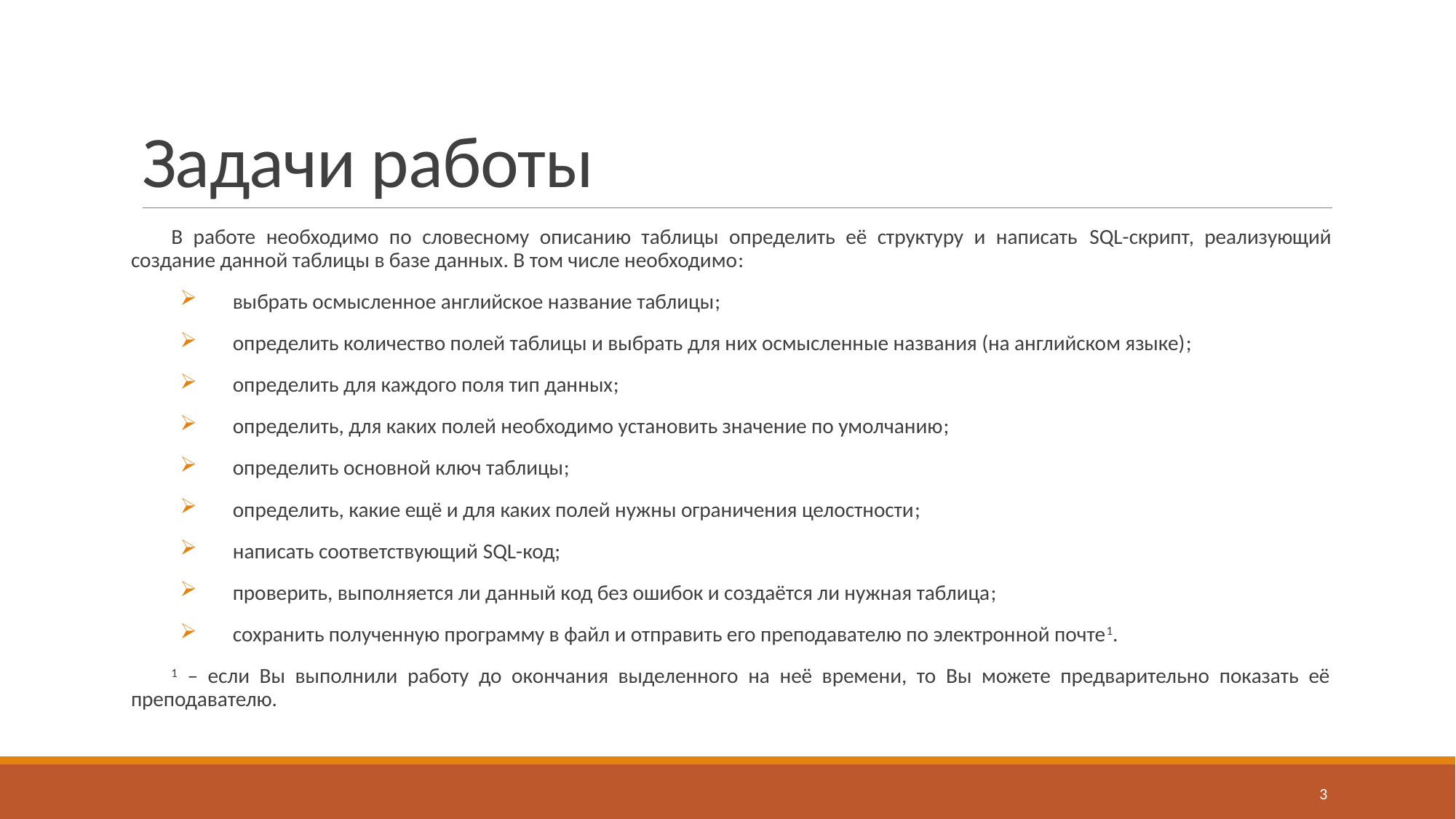

# Задачи работы
В работе необходимо по словесному описанию таблицы определить её структуру и написать SQL-скрипт, реализующий создание данной таблицы в базе данных. В том числе необходимо:
выбрать осмысленное английское название таблицы;
определить количество полей таблицы и выбрать для них осмысленные названия (на английском языке);
определить для каждого поля тип данных;
определить, для каких полей необходимо установить значение по умолчанию;
определить основной ключ таблицы;
определить, какие ещё и для каких полей нужны ограничения целостности;
написать соответствующий SQL-код;
проверить, выполняется ли данный код без ошибок и создаётся ли нужная таблица;
сохранить полученную программу в файл и отправить его преподавателю по электронной почте1.
1 – если Вы выполнили работу до окончания выделенного на неё времени, то Вы можете предварительно показать её преподавателю.

3